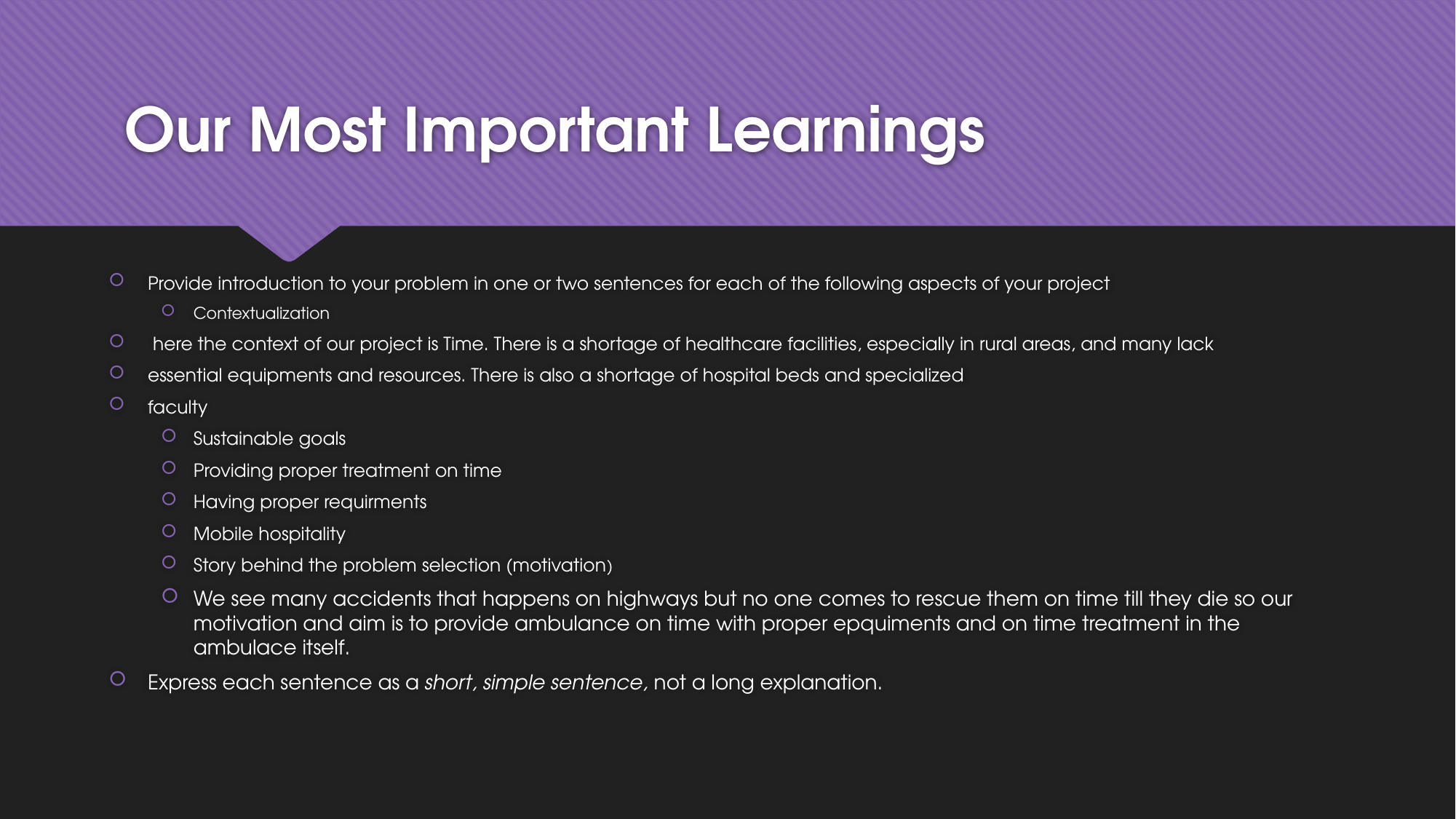

# Our Most Important Learnings
Provide introduction to your problem in one or two sentences for each of the following aspects of your project
Contextualization
 here the context of our project is Time. There is a shortage of healthcare facilities, especially in rural areas, and many lack
essential equipments and resources. There is also a shortage of hospital beds and specialized
faculty
Sustainable goals
Providing proper treatment on time
Having proper requirments
Mobile hospitality
Story behind the problem selection (motivation)
We see many accidents that happens on highways but no one comes to rescue them on time till they die so our motivation and aim is to provide ambulance on time with proper epquiments and on time treatment in the ambulace itself.
Express each sentence as a short, simple sentence, not a long explanation.